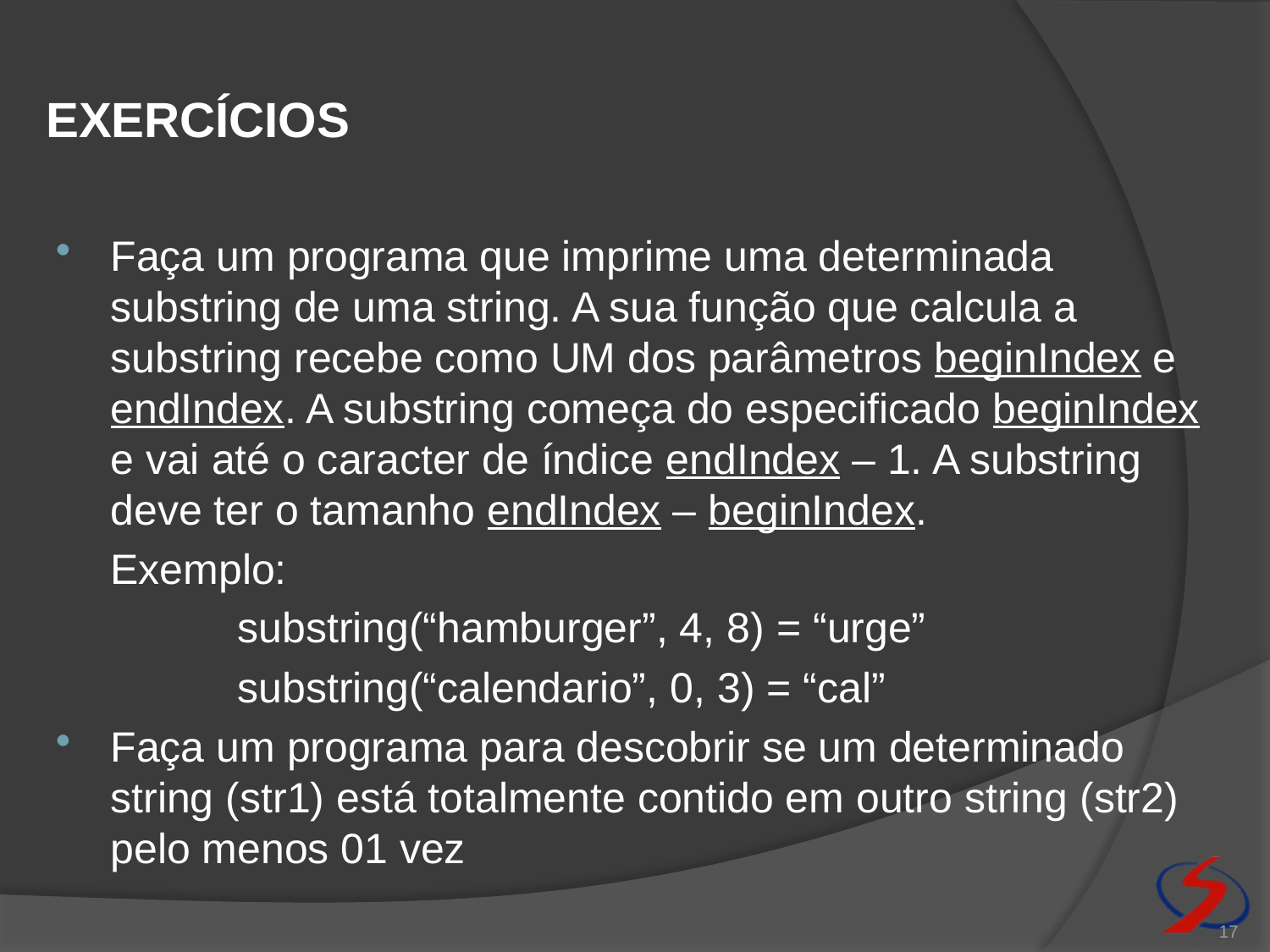

# exercícios
Faça um programa que imprime uma determinada substring de uma string. A sua função que calcula a substring recebe como UM dos parâmetros beginIndex e endIndex. A substring começa do especificado beginIndex e vai até o caracter de índice endIndex – 1. A substring deve ter o tamanho endIndex – beginIndex.
	Exemplo:
		substring(“hamburger”, 4, 8) = “urge”
		substring(“calendario”, 0, 3) = “cal”
Faça um programa para descobrir se um determinado string (str1) está totalmente contido em outro string (str2) pelo menos 01 vez
17